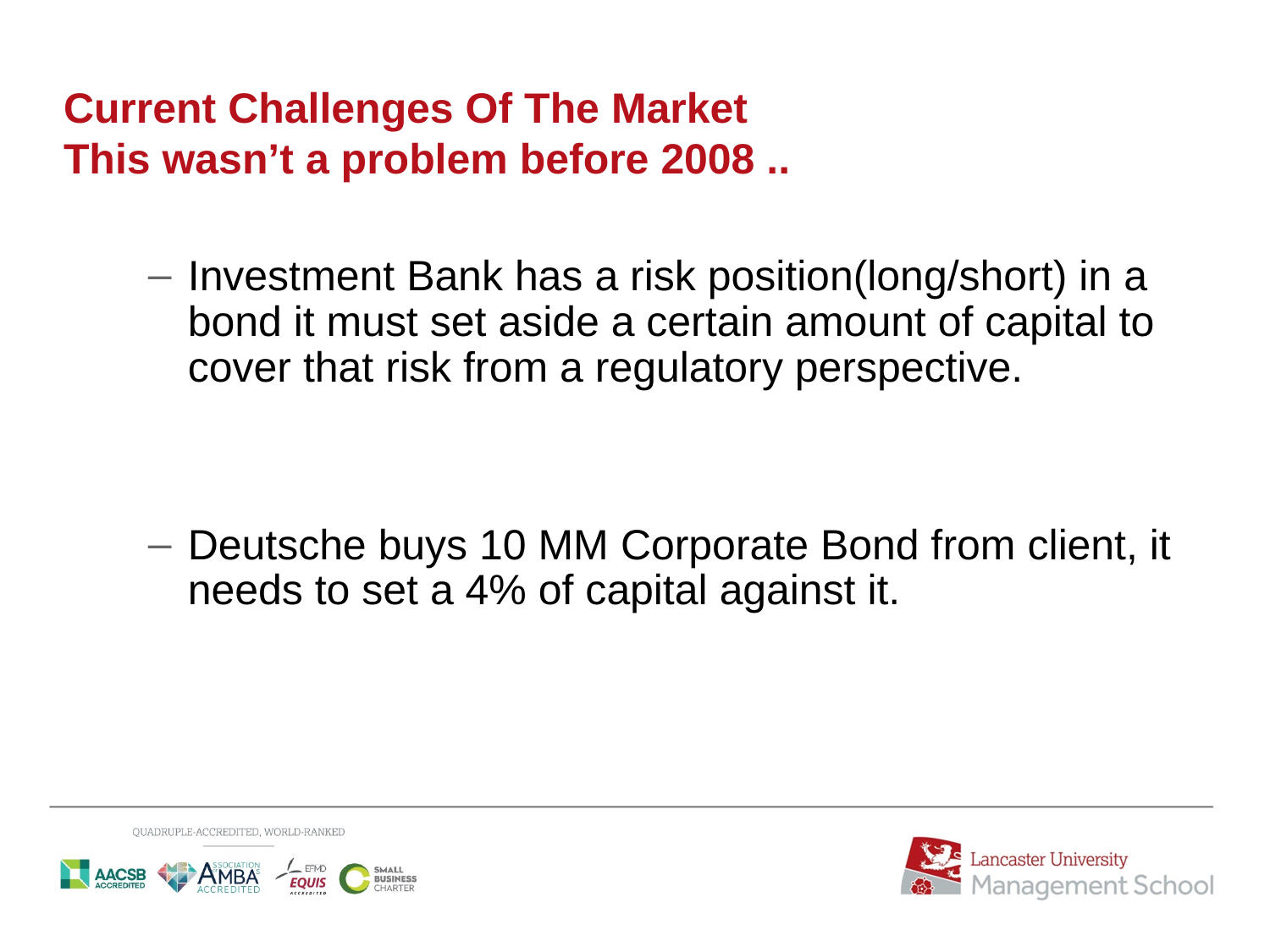

# Current Challenges Of The Market This wasn’t a problem before 2008 ..
Investment Bank has a risk position(long/short) in a bond it must set aside a certain amount of capital to cover that risk from a regulatory perspective.

Deutsche buys 10 MM Corporate Bond from client, it needs to set a 4% of capital against it.